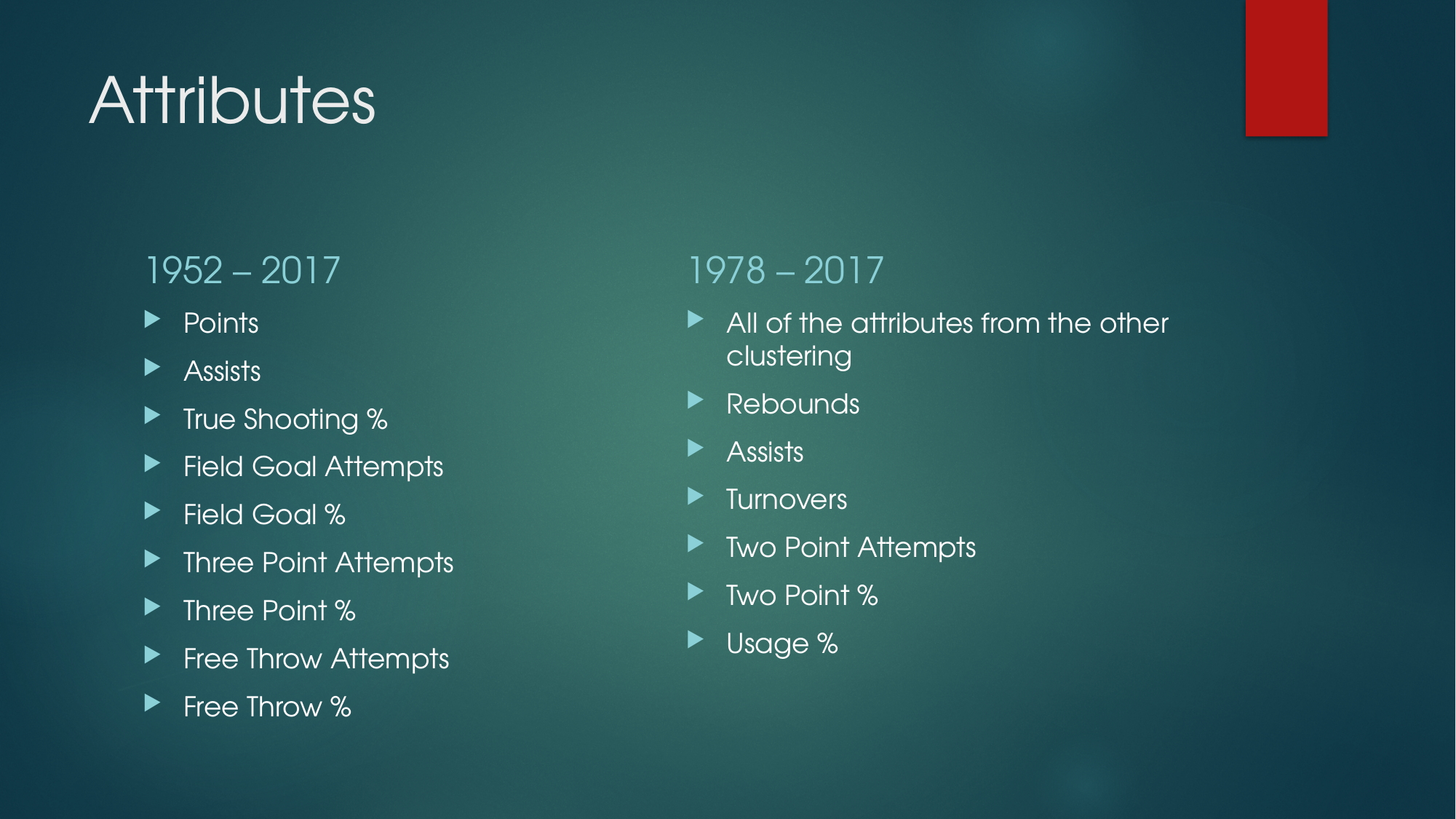

# Attributes
1952 – 2017
1978 – 2017
Points
Assists
True Shooting %
Field Goal Attempts
Field Goal %
Three Point Attempts
Three Point %
Free Throw Attempts
Free Throw %

All of the attributes from the other clustering
Rebounds
Assists
Turnovers
Two Point Attempts
Two Point %
Usage %